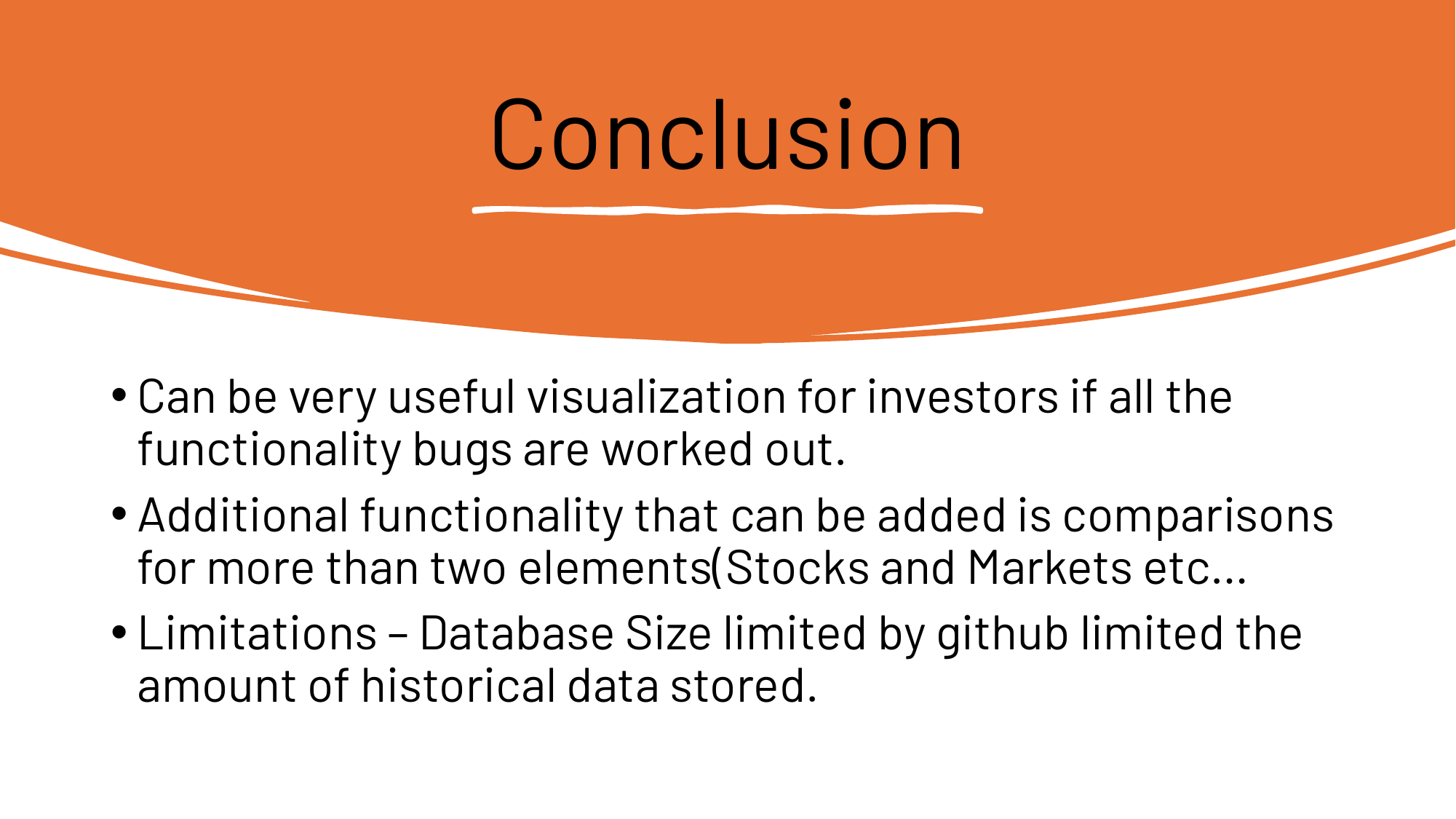

# Conclusion

Can be very useful visualization for investors if all the functionality bugs are worked out.
Additional functionality that can be added is comparisons for more than two elements(Stocks and Markets etc…
Limitations – Database Size limited by github limited the amount of historical data stored.